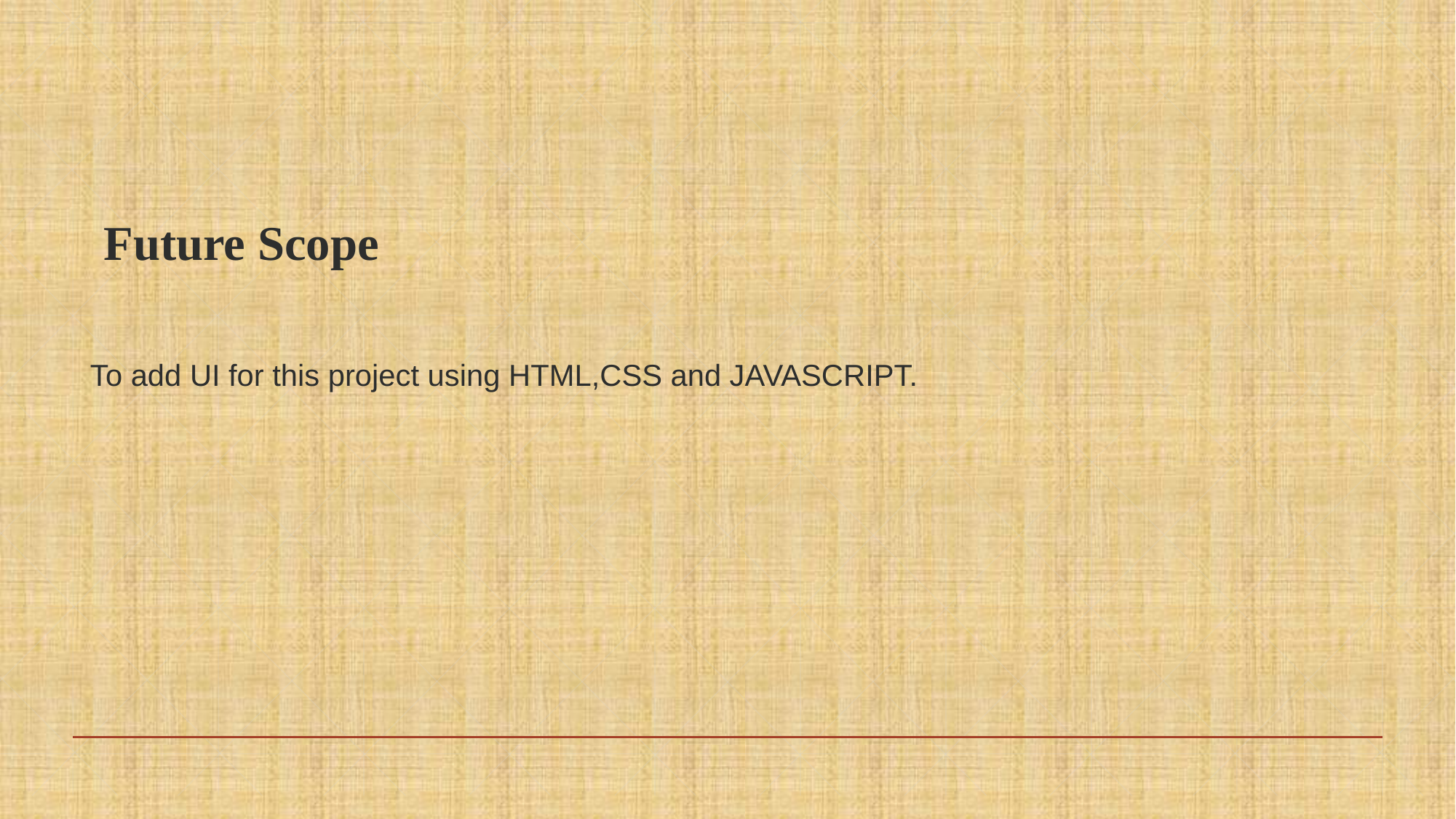

# Future Scope
To add UI for this project using HTML,CSS and JAVASCRIPT.